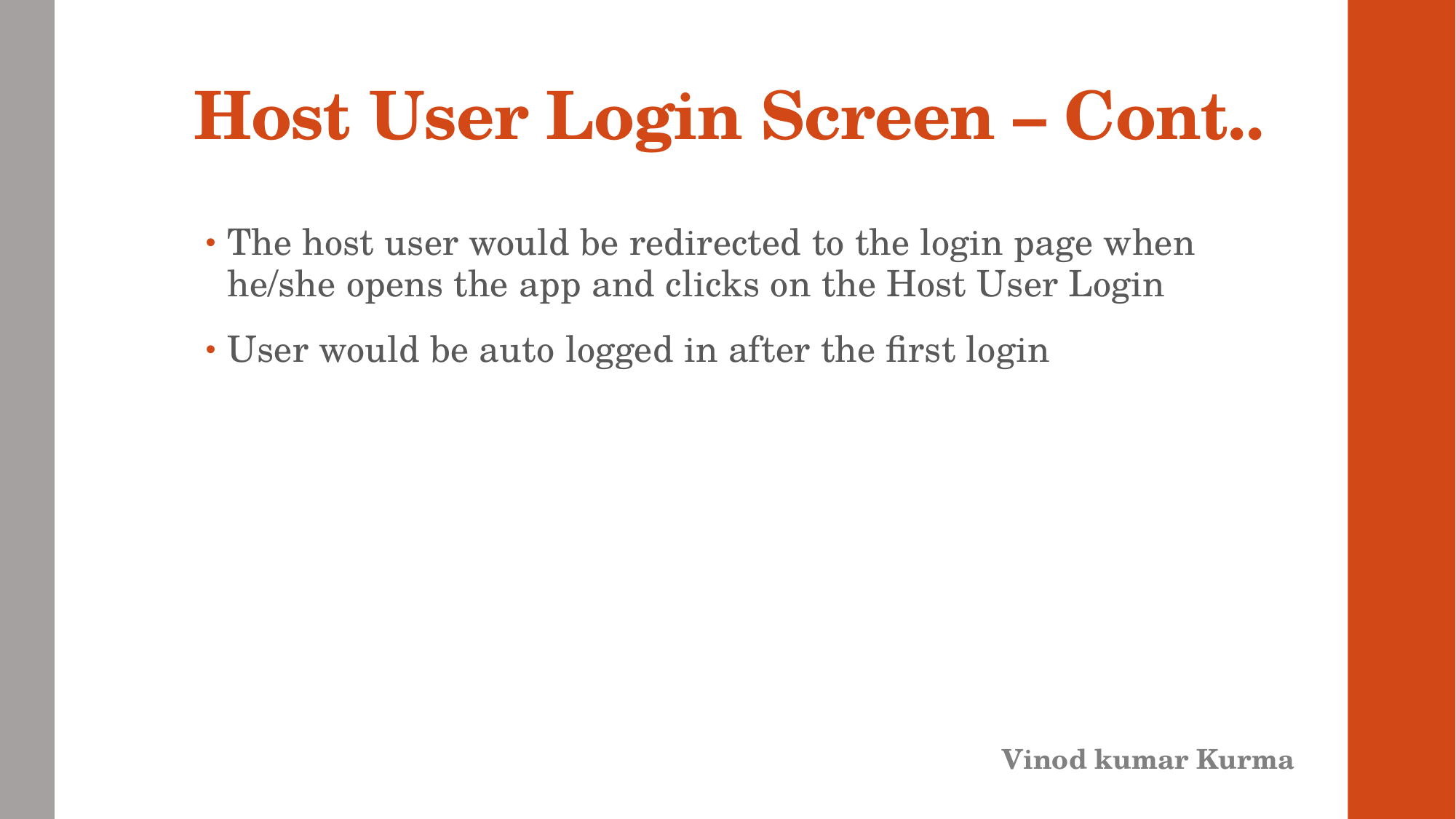

# Host User Login Screen – Cont..
The host user would be redirected to the login page when he/she opens the app and clicks on the Host User Login
User would be auto logged in after the first login
Vinod kumar Kurma